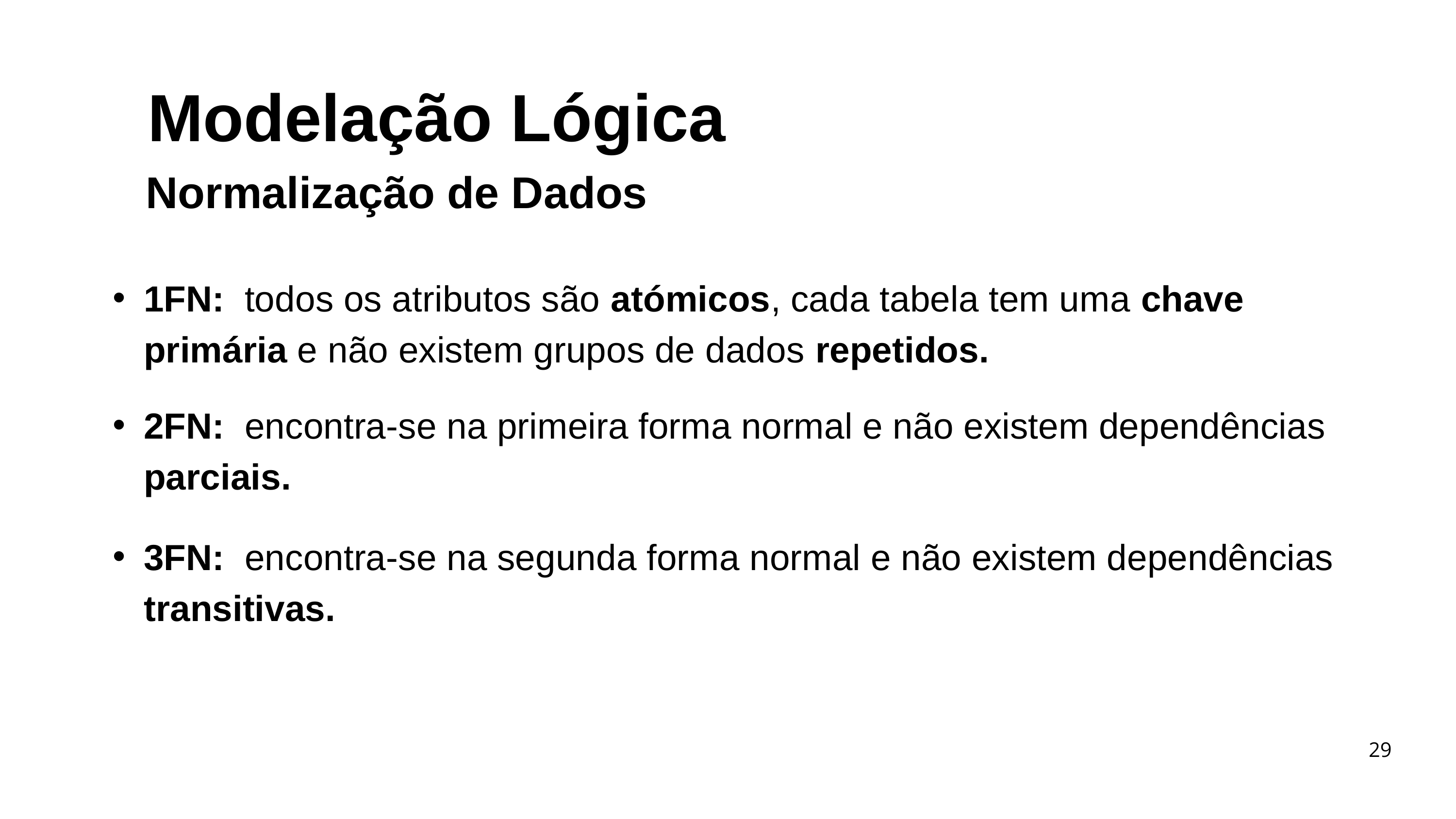

Modelação Lógica
Normalização de Dados
1FN:  todos os atributos são atómicos, cada tabela tem uma chave primária e não existem grupos de dados repetidos.

2FN:  encontra-se na primeira forma normal e não existem dependências parciais.

3FN:  encontra-se na segunda forma normal e não existem dependências transitivas.
29